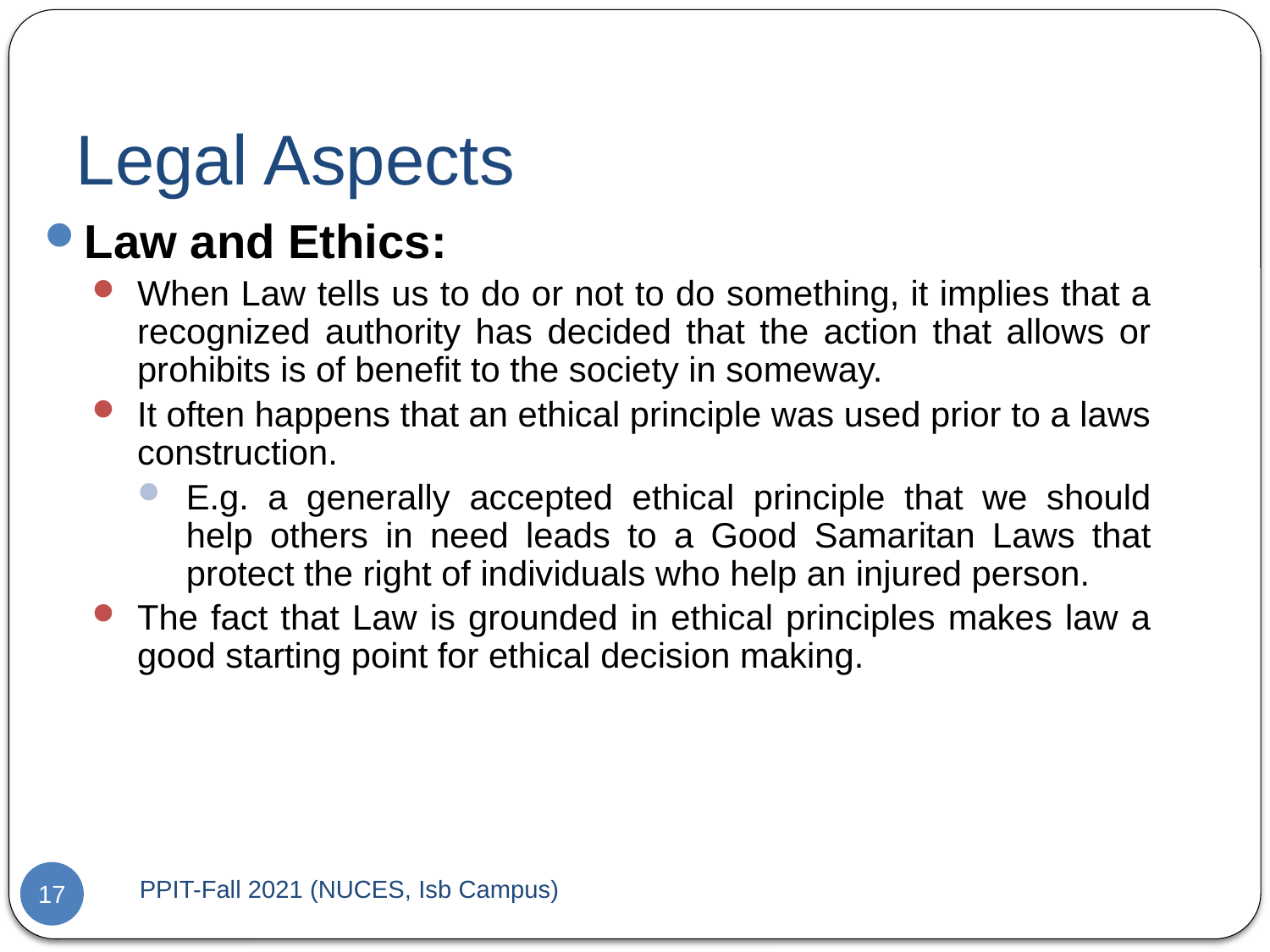

# Legal Aspects
Law and Ethics:
When Law tells us to do or not to do something, it implies that a recognized authority has decided that the action that allows or prohibits is of benefit to the society in someway.
It often happens that an ethical principle was used prior to a laws construction.
E.g. a generally accepted ethical principle that we should help others in need leads to a Good Samaritan Laws that protect the right of individuals who help an injured person.
The fact that Law is grounded in ethical principles makes law a good starting point for ethical decision making.
PPIT-Fall 2021 (NUCES, Isb Campus)
17